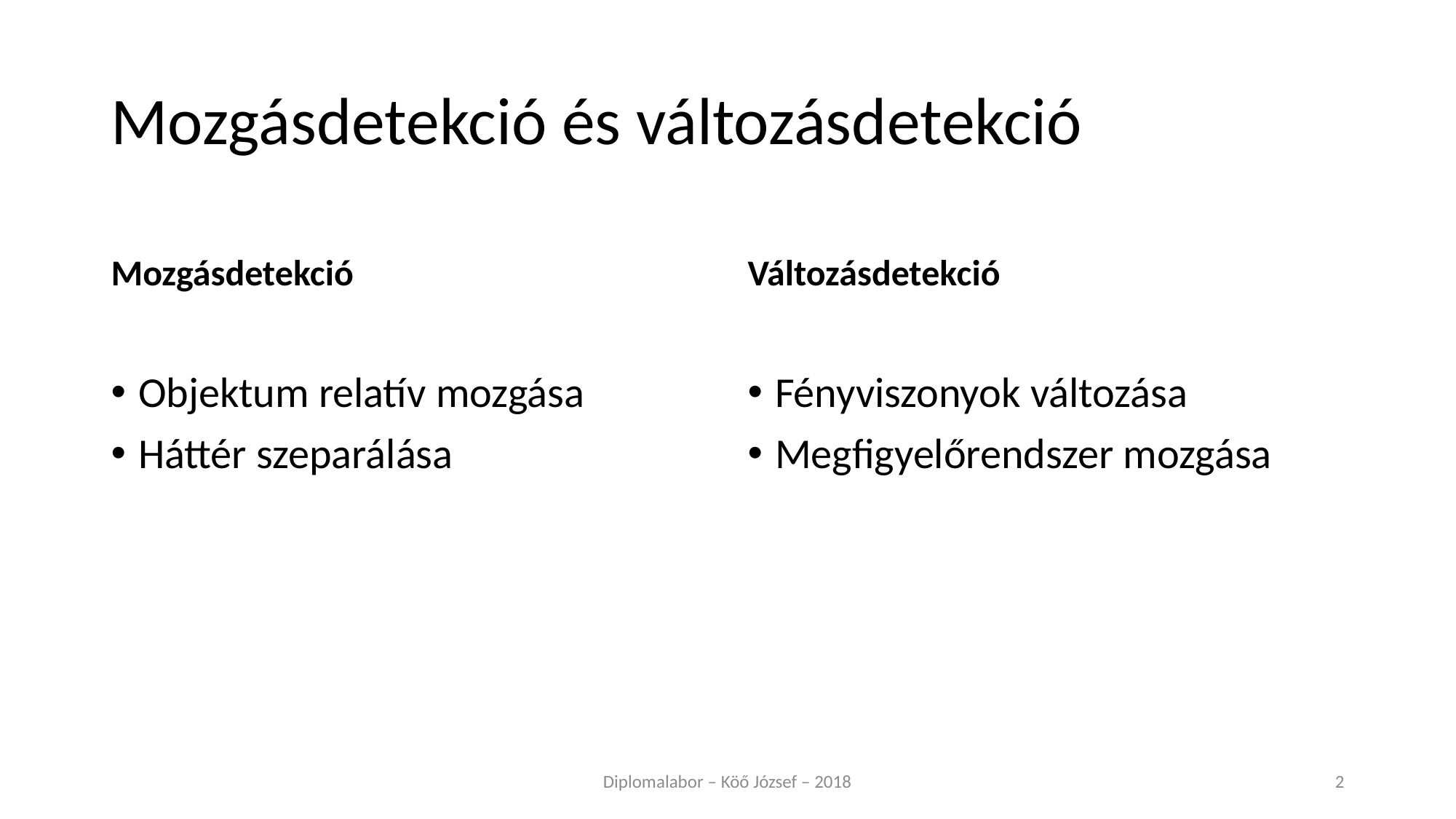

# Mozgásdetekció és változásdetekció
Mozgásdetekció
Változásdetekció

Objektum relatív mozgása
Háttér szeparálása

Fényviszonyok változása
Megfigyelőrendszer mozgása
Diplomalabor – Köő József – 2018
2